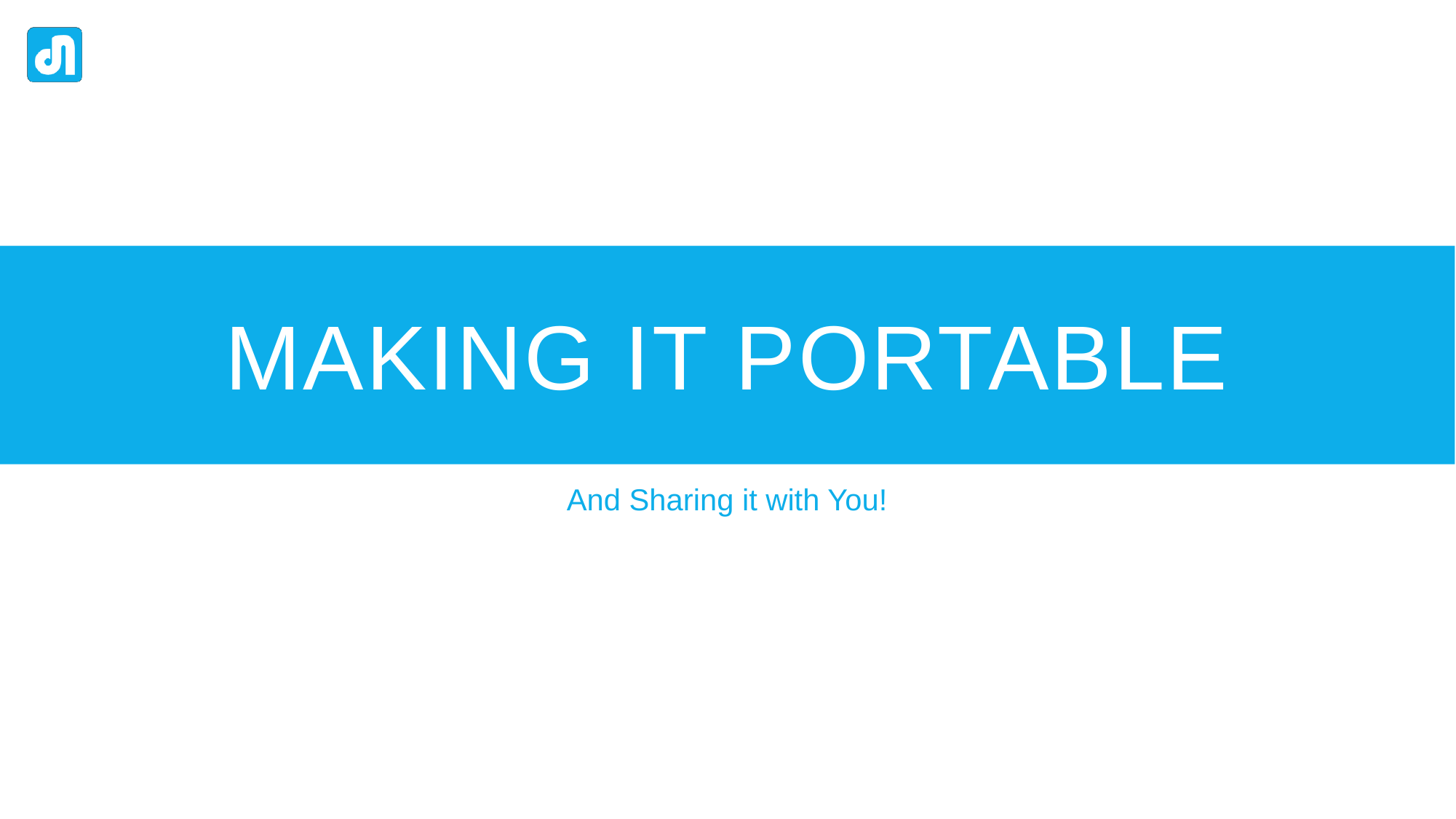

# Making it Portable
And Sharing it with You!